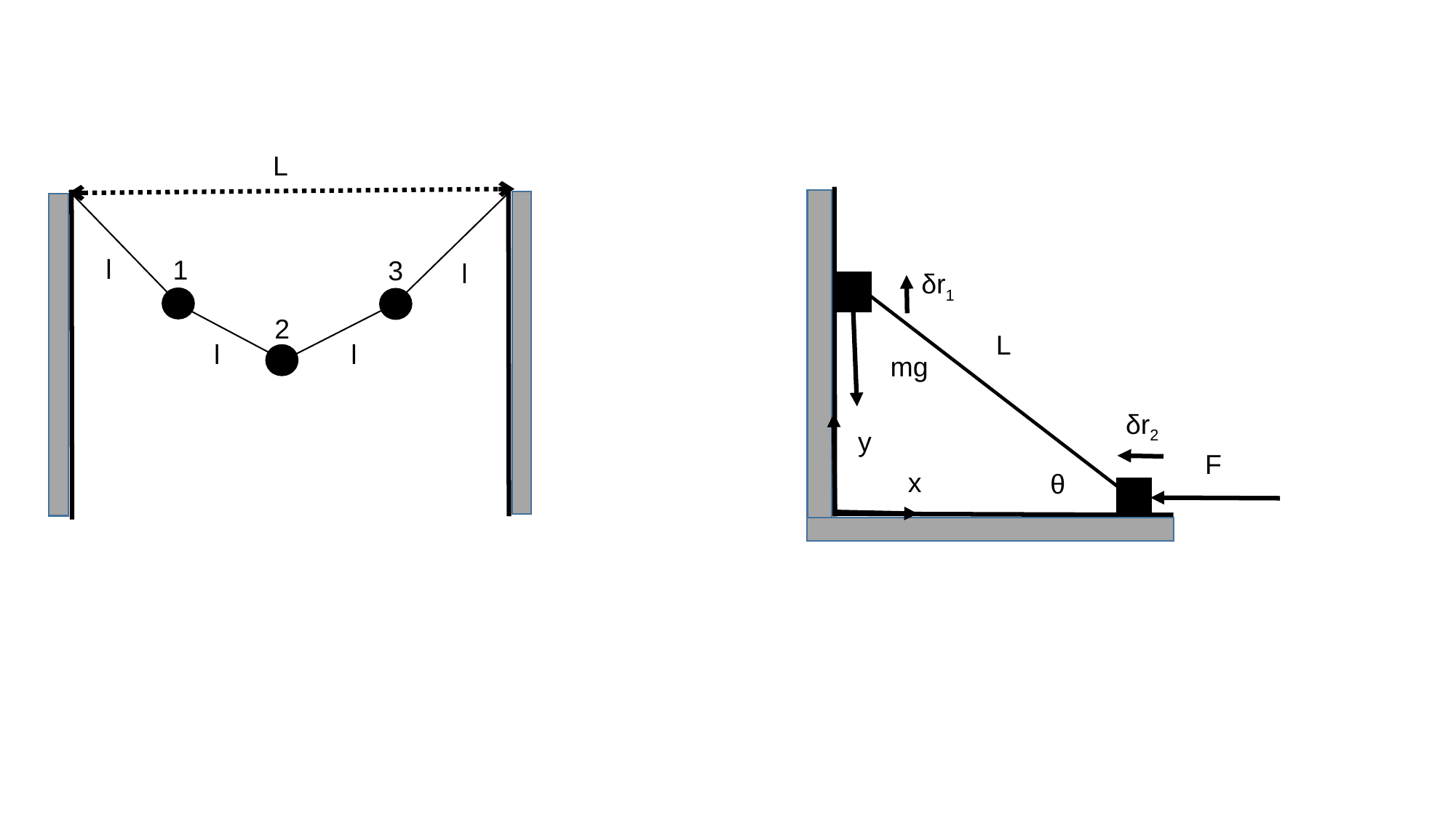

L
l
1
3
l

2
l
l

mg
y
F
x
θ

δr1
δr2
L